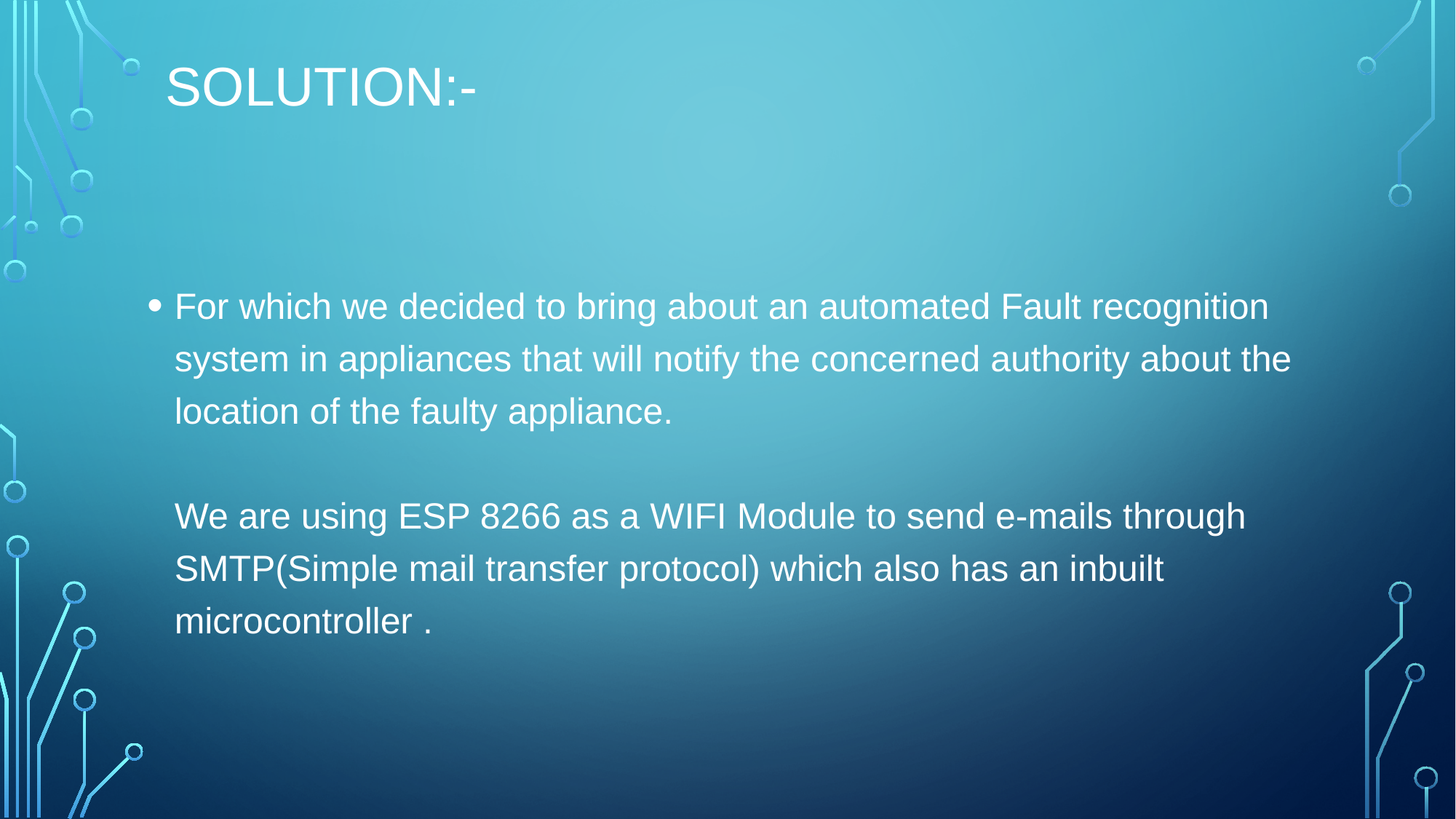

# Solution:-
For which we decided to bring about an automated Fault recognition system in appliances that will notify the concerned authority about the location of the faulty appliance.
We are using ESP 8266 as a WIFI Module to send e-mails through SMTP(Simple mail transfer protocol) which also has an inbuilt microcontroller .